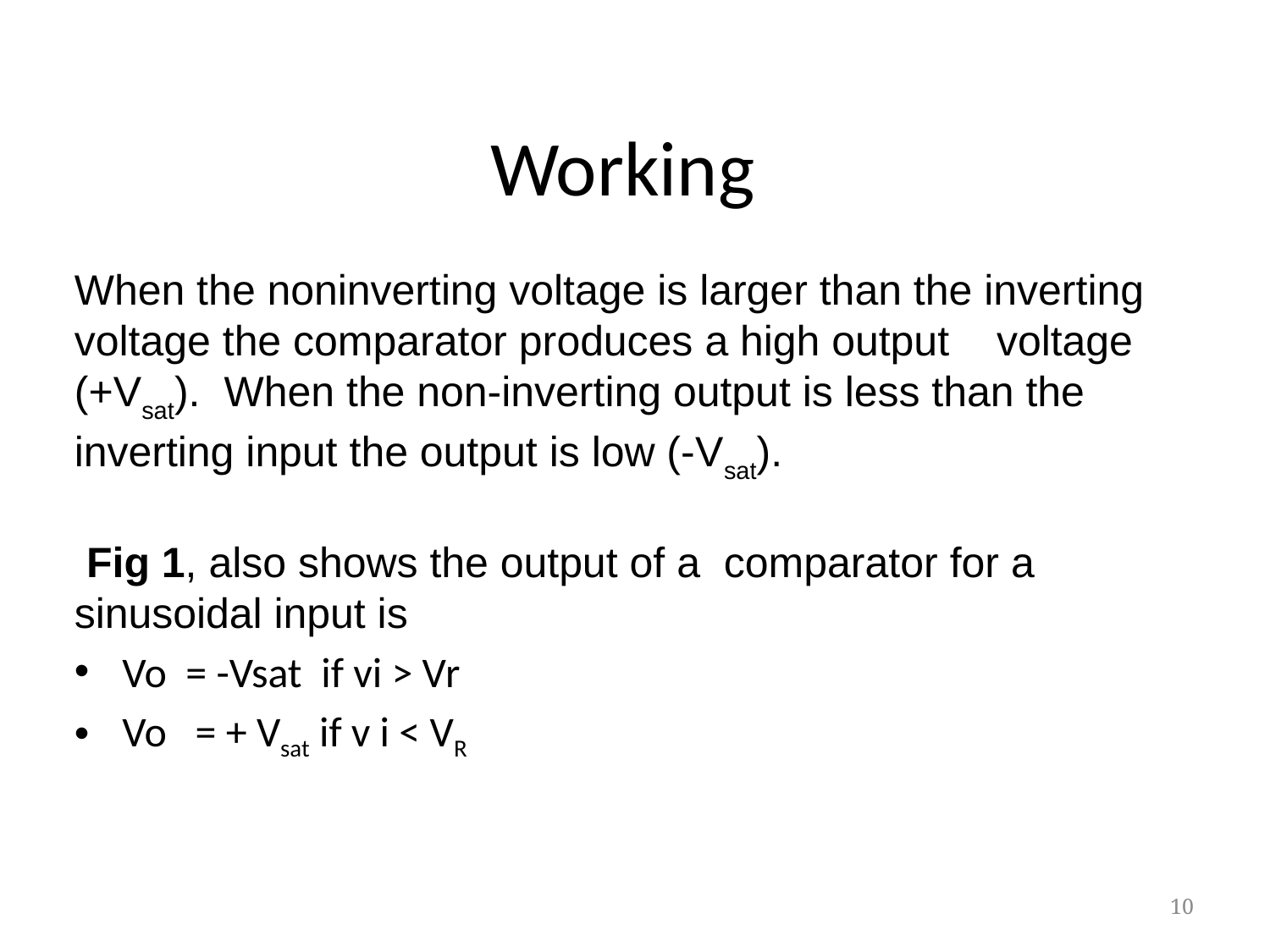

# Working
When the noninverting voltage is larger than the inverting voltage the comparator produces a high output    voltage (+Vsat).  When the non-inverting output is less than the inverting input the output is low (-Vsat).

 Fig 1, also shows the output of a  comparator for a sinusoidal input is
Vo  = -Vsat  if vi > Vr
Vo   = + Vsat if v i < VR

10